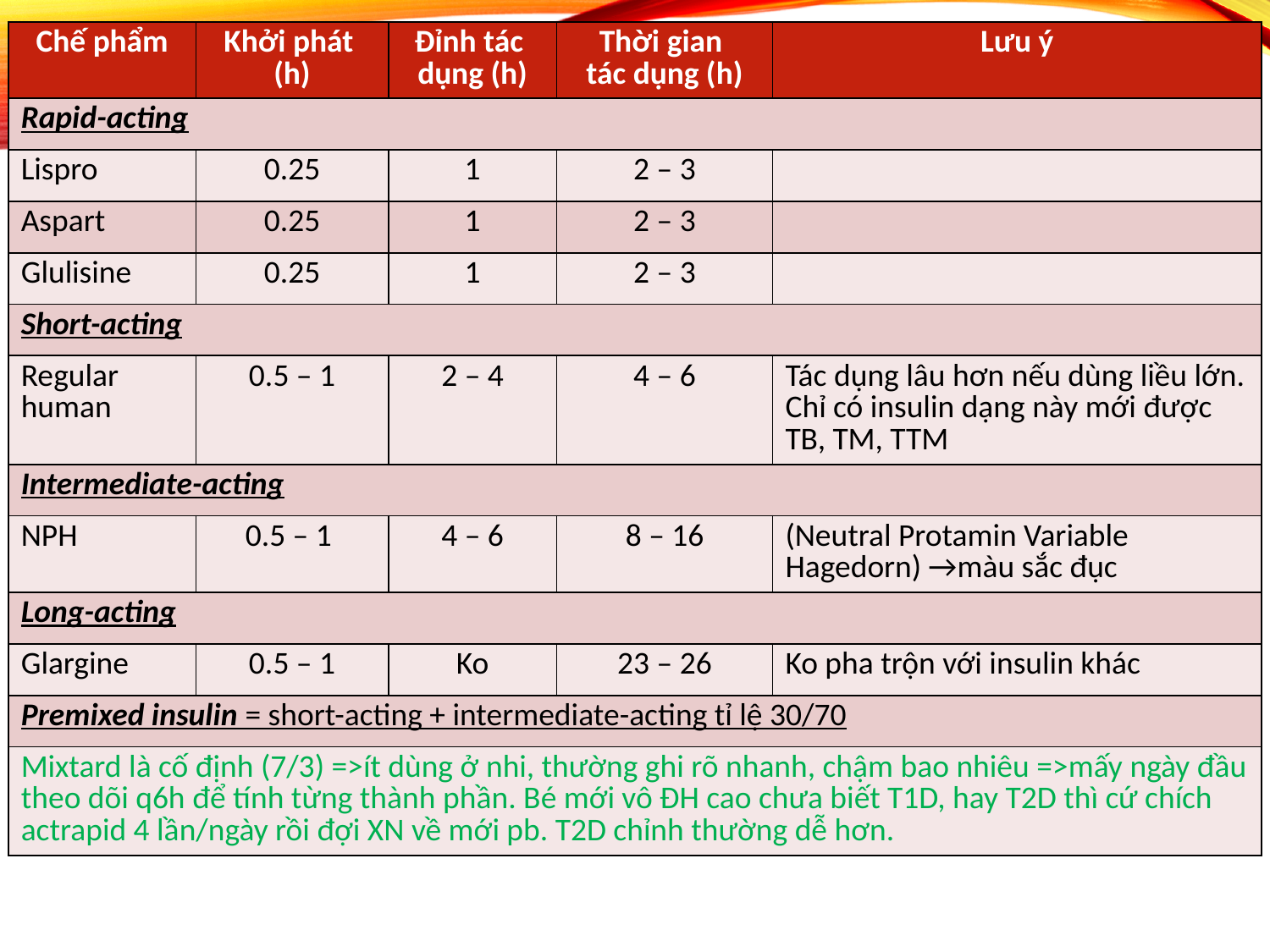

| Chế phẩm | Khởi phát (h) | Đỉnh tác dụng (h) | Thời gian tác dụng (h) | Lưu ý |
| --- | --- | --- | --- | --- |
| Rapid-acting |  |  |  |  |
| Lispro | 0.25 | 1 | 2 – 3 |  |
| Aspart | 0.25 | 1 | 2 – 3 |  |
| Glulisine | 0.25 | 1 | 2 – 3 |  |
| Short-acting |  |  |  |  |
| Regular human | 0.5 – 1 | 2 – 4 | 4 – 6 | Tác dụng lâu hơn nếu dùng liều lớn. Chỉ có insulin dạng này mới được TB, TM, TTM |
| Intermediate-acting |  |  |  |  |
| NPH | 0.5 – 1 | 4 – 6 | 8 – 16 | (Neutral Protamin Variable Hagedorn) →màu sắc đục |
| Long-acting |  |  |  |  |
| Glargine | 0.5 – 1 | Ko | 23 – 26 | Ko pha trộn với insulin khác |
| Premixed insulin = short-acting + intermediate-acting tỉ lệ 30/70 |  |  |  |  |
| Mixtard là cố định (7/3) =>ít dùng ở nhi, thường ghi rõ nhanh, chậm bao nhiêu =>mấy ngày đầu theo dõi q6h để tính từng thành phần. Bé mới vô ĐH cao chưa biết T1D, hay T2D thì cứ chích actrapid 4 lần/ngày rồi đợi XN về mới pb. T2D chỉnh thường dễ hơn. |  |  |  |  |